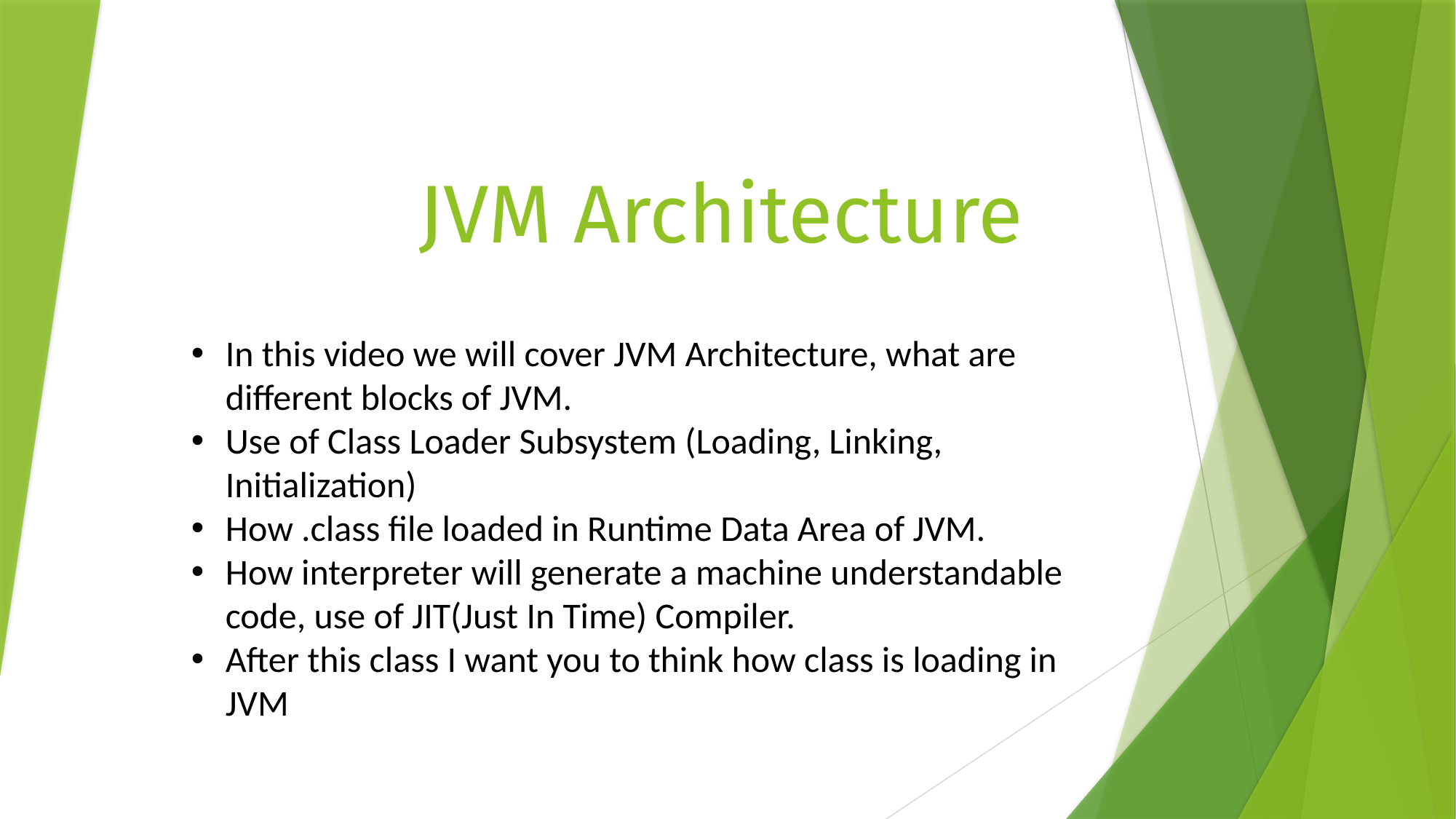

# JVM Architecture
In this video we will cover JVM Architecture, what are different blocks of JVM.
Use of Class Loader Subsystem (Loading, Linking, Initialization)
How .class file loaded in Runtime Data Area of JVM.
How interpreter will generate a machine understandable code, use of JIT(Just In Time) Compiler.
After this class I want you to think how class is loading in JVM